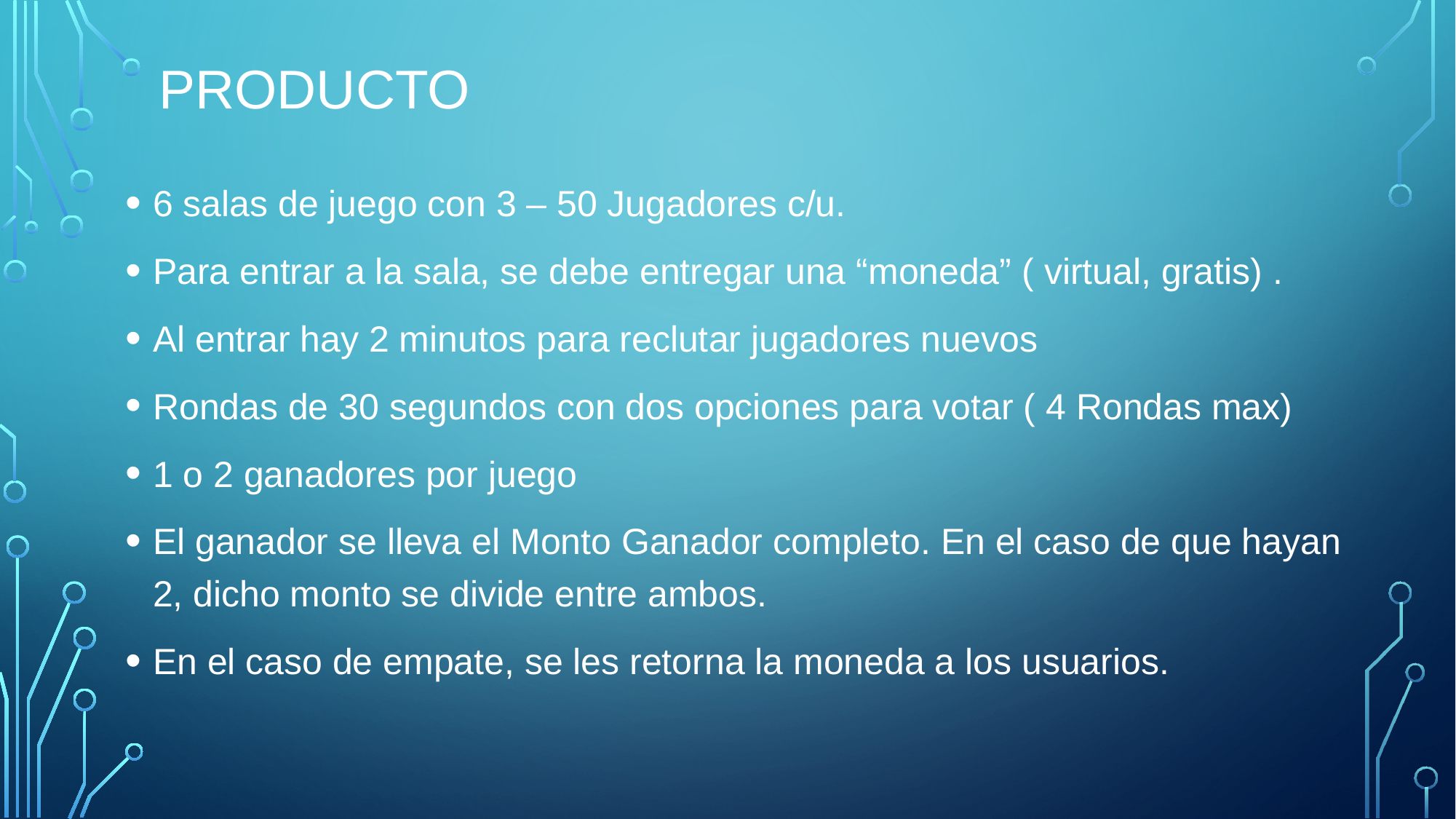

# Producto
6 salas de juego con 3 – 50 Jugadores c/u.
Para entrar a la sala, se debe entregar una “moneda” ( virtual, gratis) .
Al entrar hay 2 minutos para reclutar jugadores nuevos
Rondas de 30 segundos con dos opciones para votar ( 4 Rondas max)
1 o 2 ganadores por juego
El ganador se lleva el Monto Ganador completo. En el caso de que hayan 2, dicho monto se divide entre ambos.
En el caso de empate, se les retorna la moneda a los usuarios.